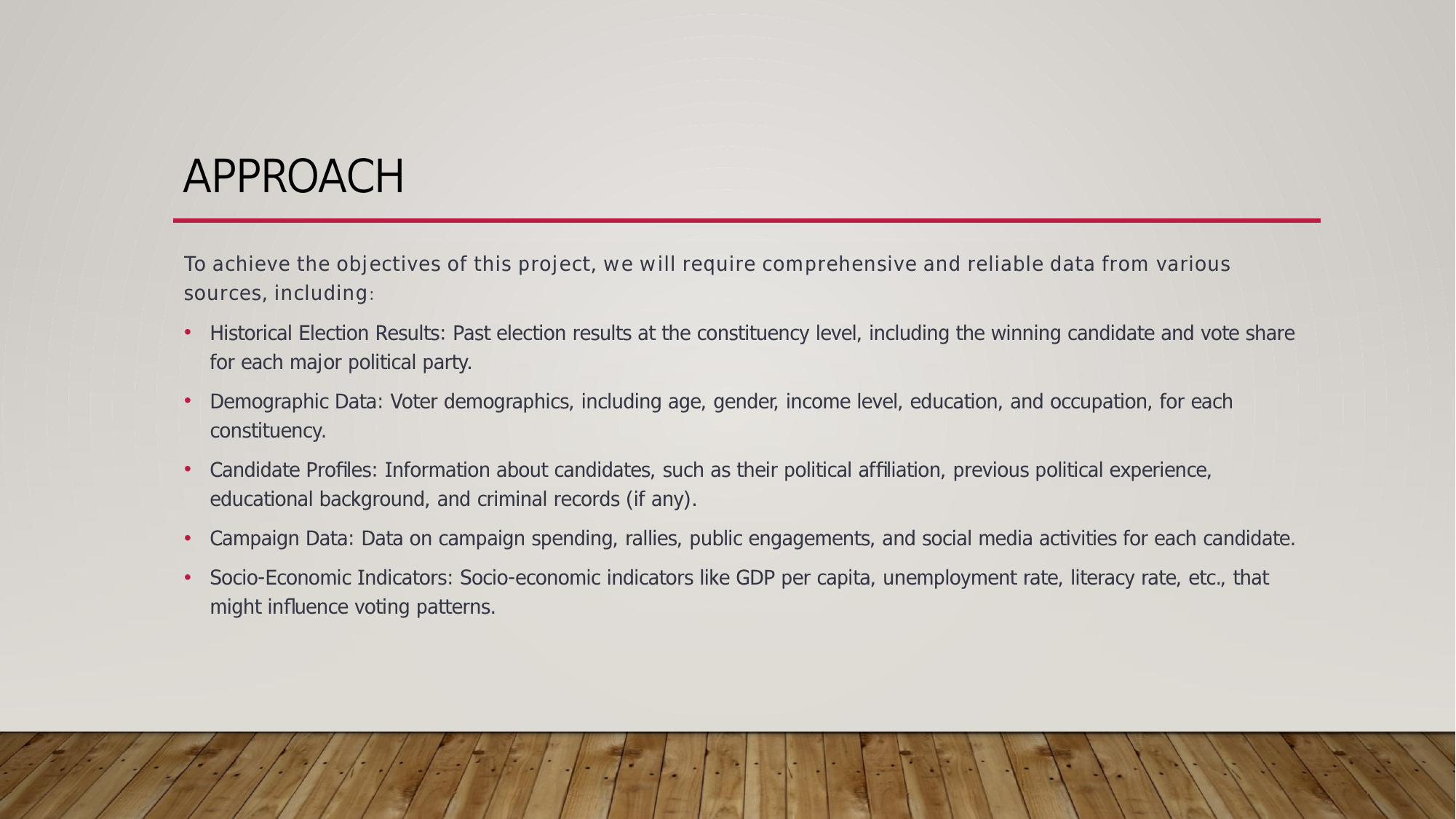

# Approach
To achieve the objectives of this project, we will require comprehensive and reliable data from various sources, including:
Historical Election Results: Past election results at the constituency level, including the winning candidate and vote share for each major political party.
Demographic Data: Voter demographics, including age, gender, income level, education, and occupation, for each constituency.
Candidate Profiles: Information about candidates, such as their political affiliation, previous political experience, educational background, and criminal records (if any).
Campaign Data: Data on campaign spending, rallies, public engagements, and social media activities for each candidate.
Socio-Economic Indicators: Socio-economic indicators like GDP per capita, unemployment rate, literacy rate, etc., that might influence voting patterns.